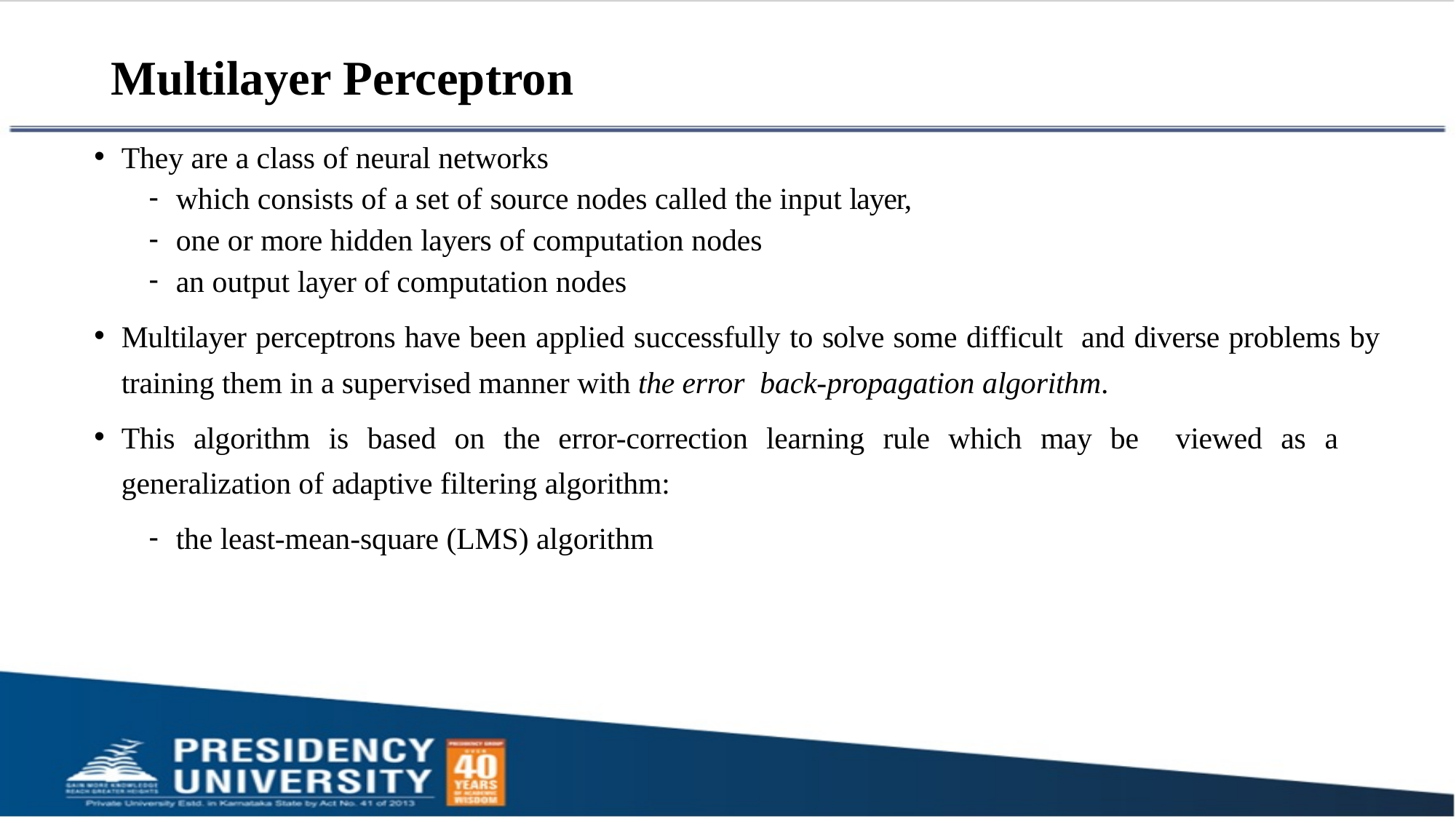

# Multilayer Perceptron
They are a class of neural networks
which consists of a set of source nodes called the input layer,
one or more hidden layers of computation nodes
an output layer of computation nodes
Multilayer perceptrons have been applied successfully to solve some difficult  and diverse problems by training them in a supervised manner with the error  back-propagation algorithm.
This algorithm is based on the error-correction learning rule which may be  viewed as a generalization of adaptive filtering algorithm:
the least-mean-square (LMS) algorithm